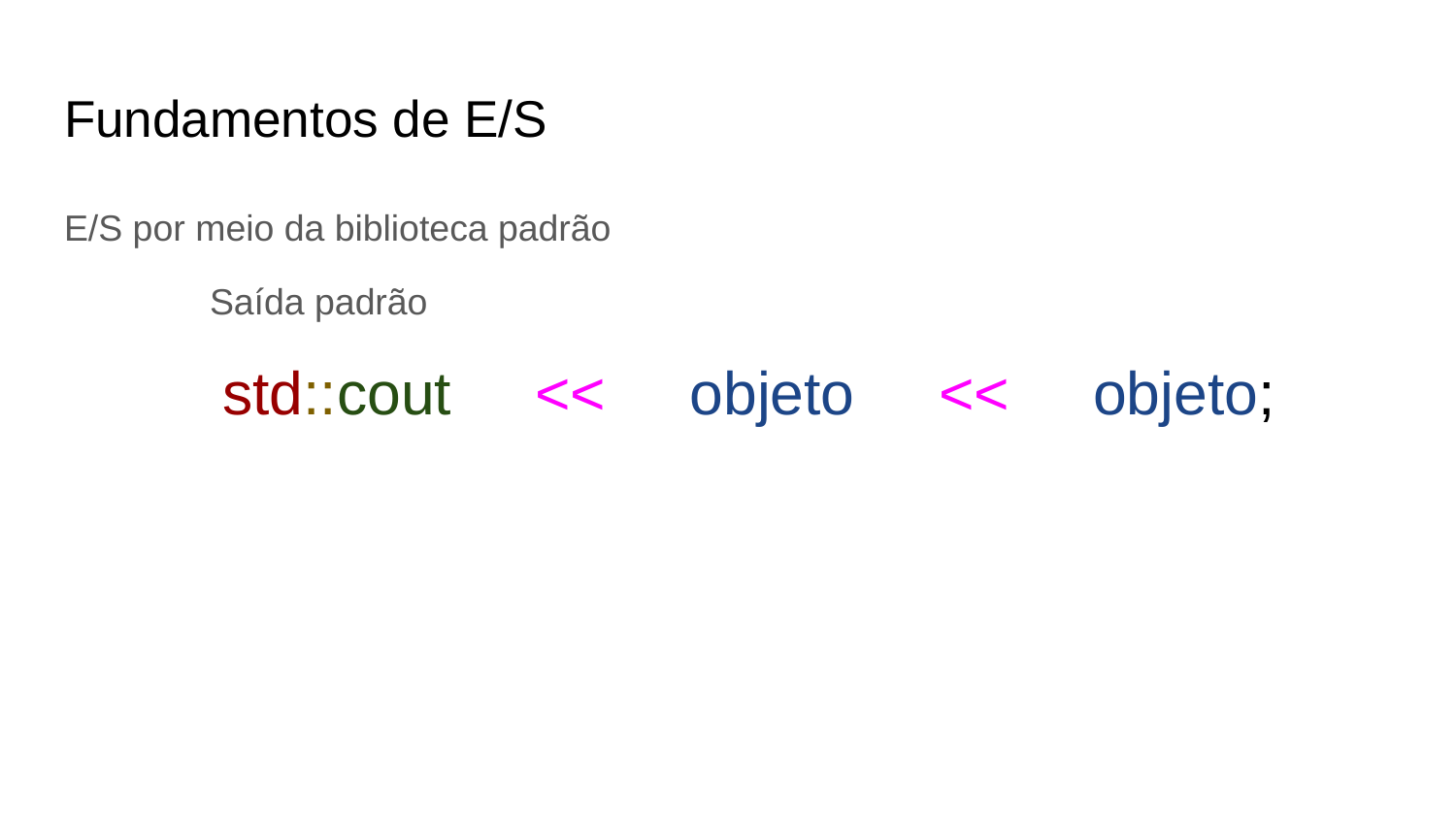

# Fundamentos de E/S
E/S por meio da biblioteca padrão
	Saída padrão

std::cout     <<     objeto     <<     objeto;